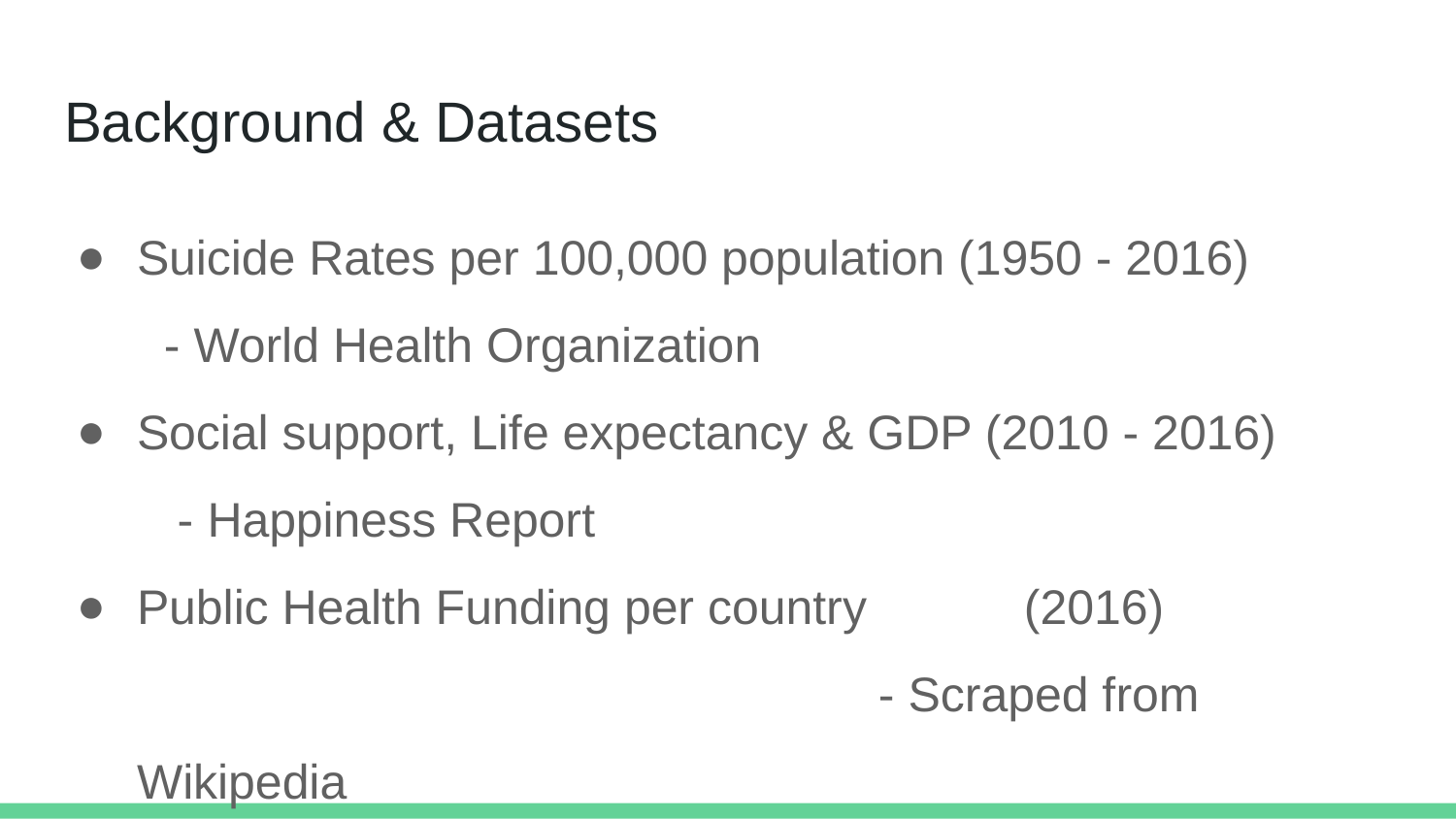

# Background & Datasets
Suicide Rates per 100,000 population (1950 - 2016)             - World Health Organization
Social support, Life expectancy & GDP (2010 - 2016)            - Happiness Report
Public Health Funding per country	 (2016)						 - Scraped from Wikipedia